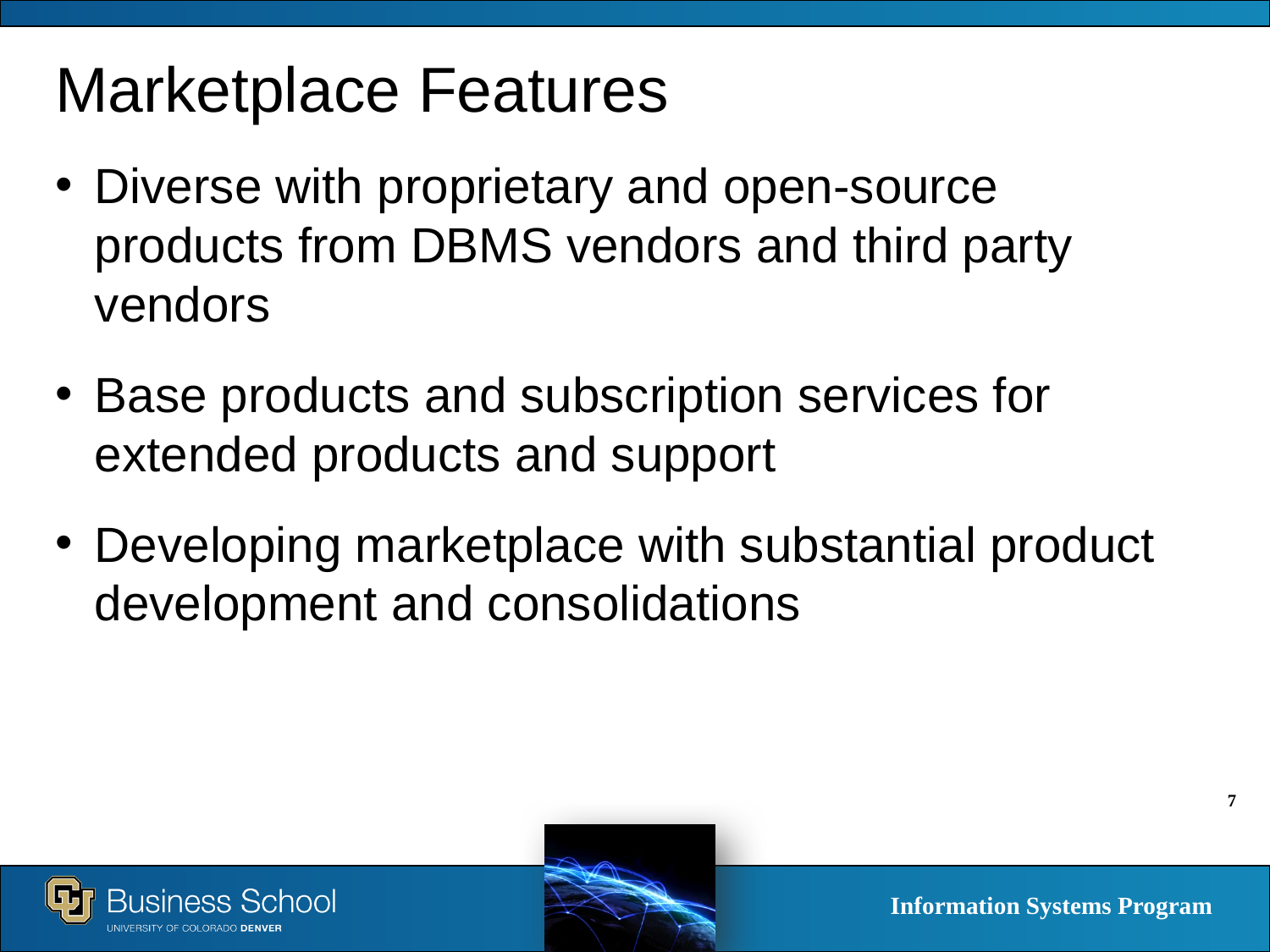

# Marketplace Features
Diverse with proprietary and open-source products from DBMS vendors and third party vendors
Base products and subscription services for extended products and support
Developing marketplace with substantial product development and consolidations